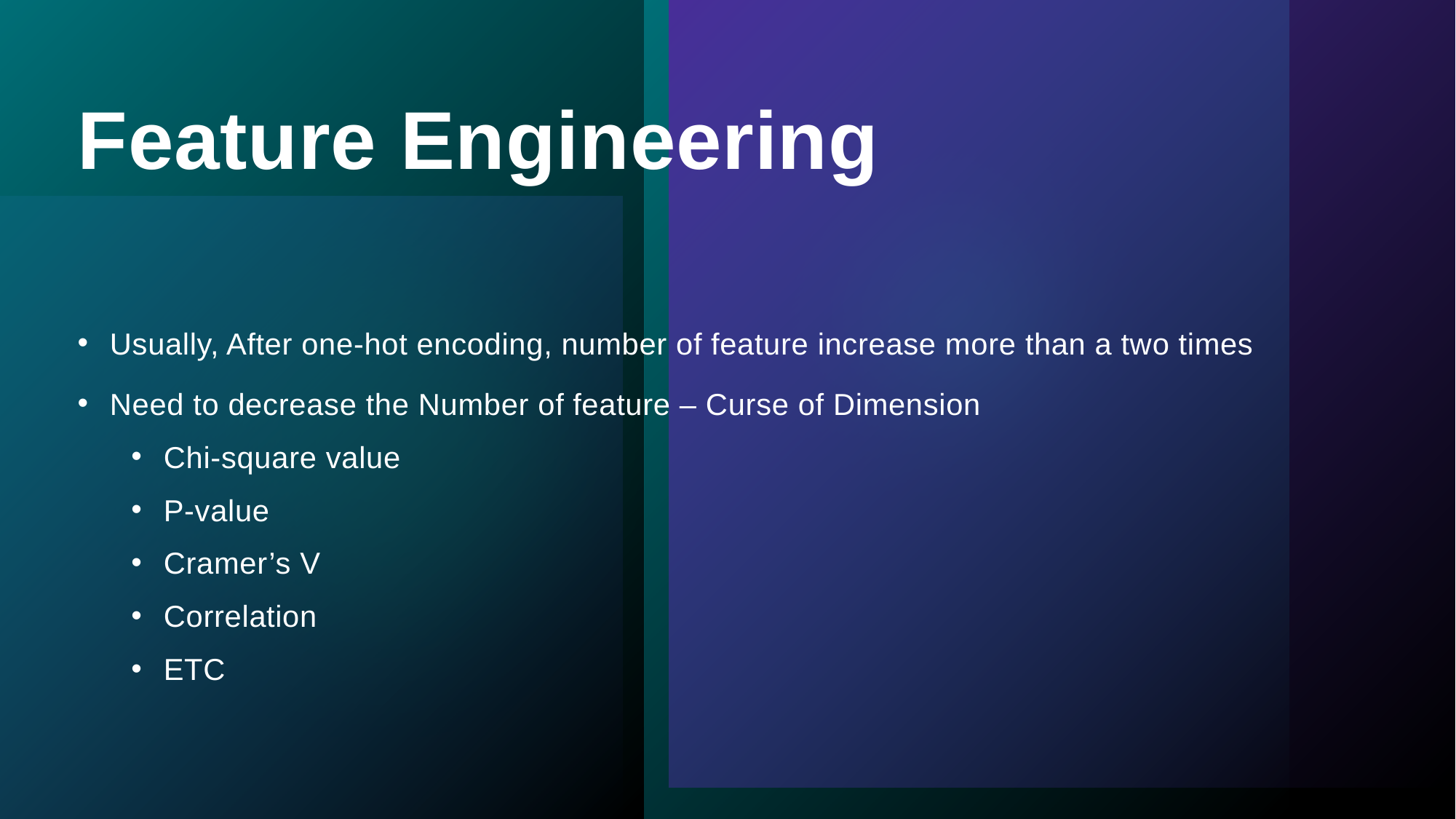

# Feature Engineering
Usually, After one-hot encoding, number of feature increase more than a two times
Need to decrease the Number of feature – Curse of Dimension
Chi-square value
P-value
Cramer’s V
Correlation
ETC